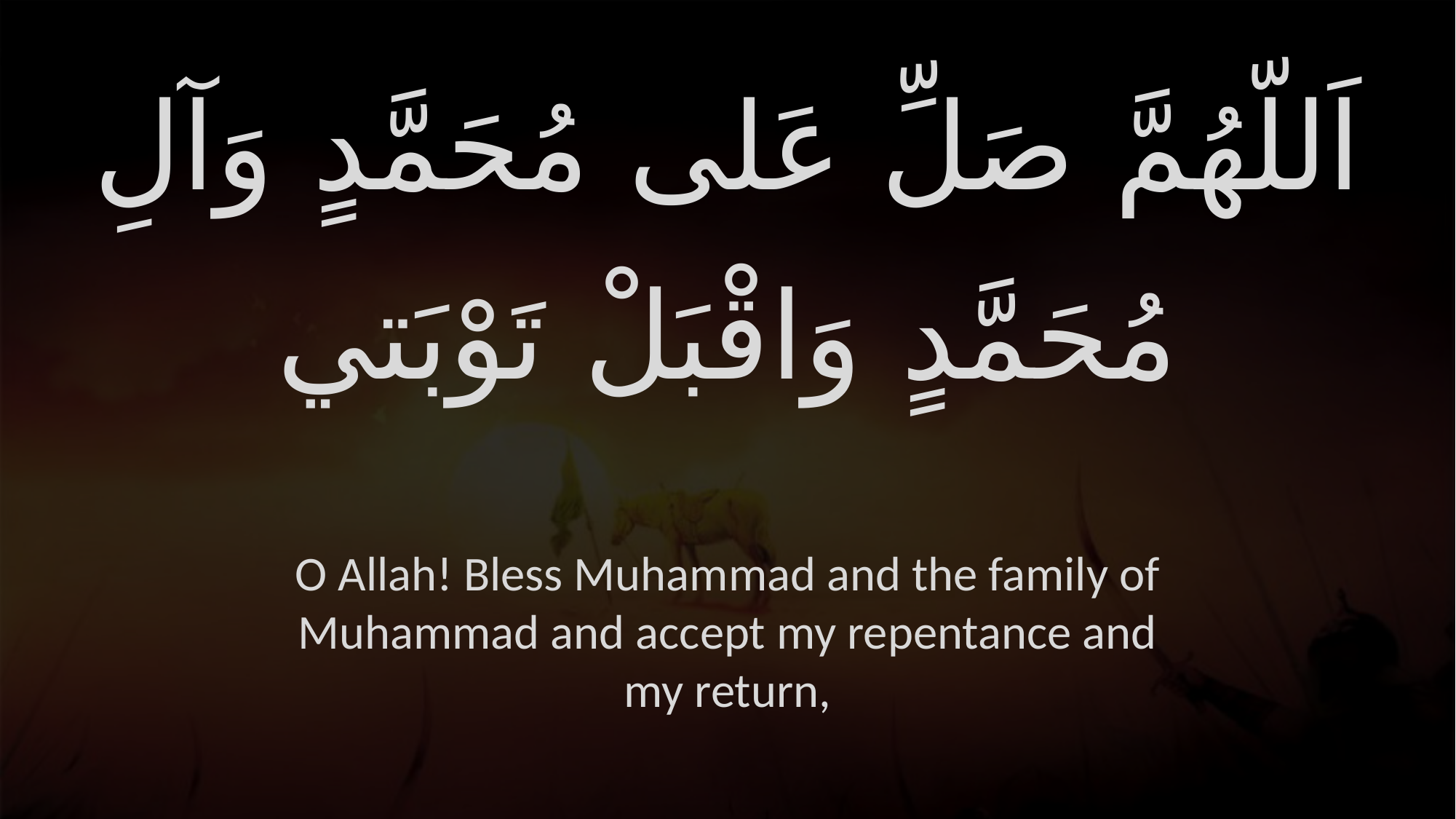

# اَللّهُمَّ صَلِّ عَلى مُحَمَّدٍ وَآلِ مُحَمَّدٍ وَاقْبَلْ تَوْبَتي
O Allah! Bless Muhammad and the family of Muhammad and accept my repentance and my return,